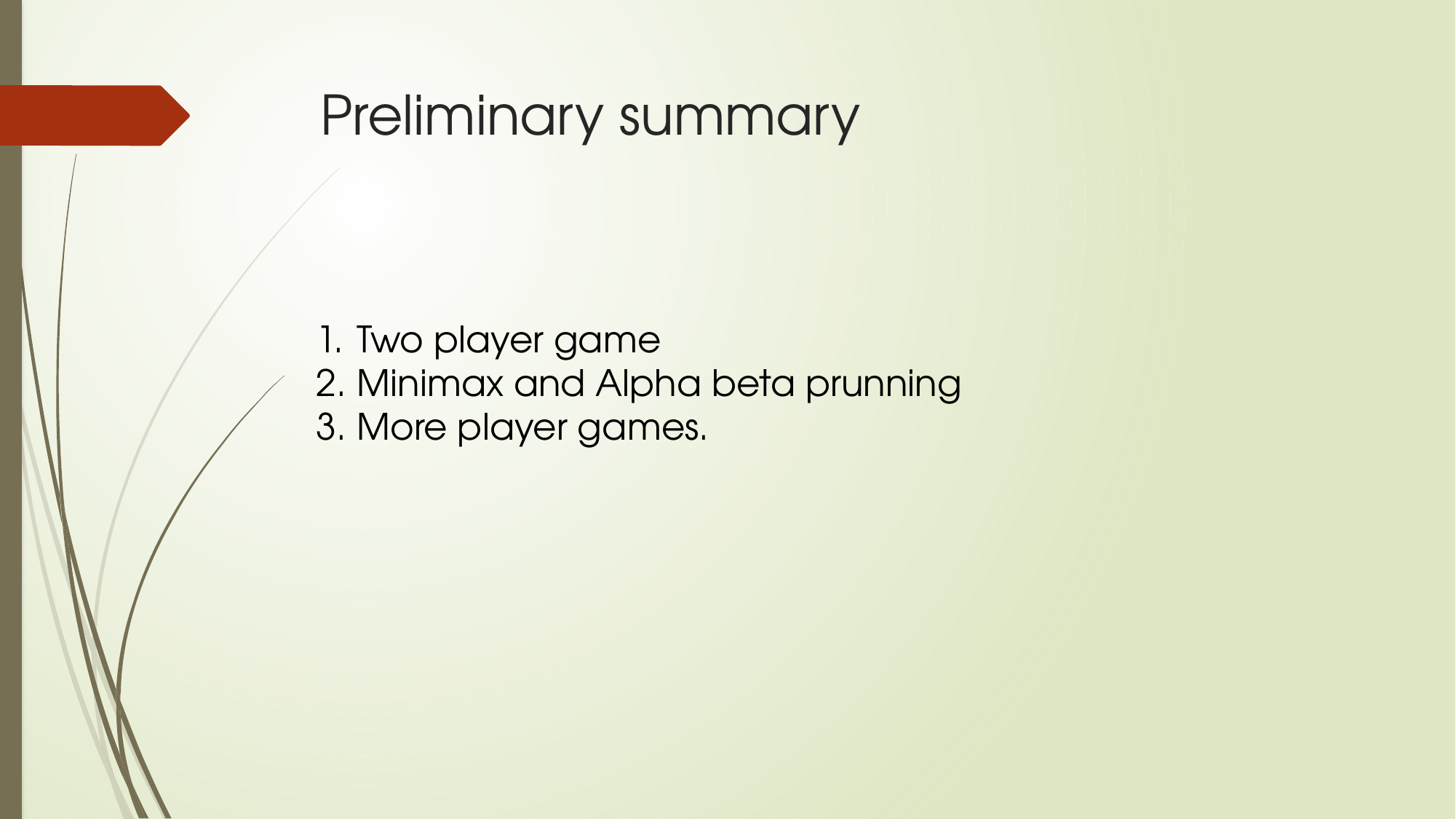

# Preliminary summary
Two player game
Minimax and Alpha beta prunning
More player games.